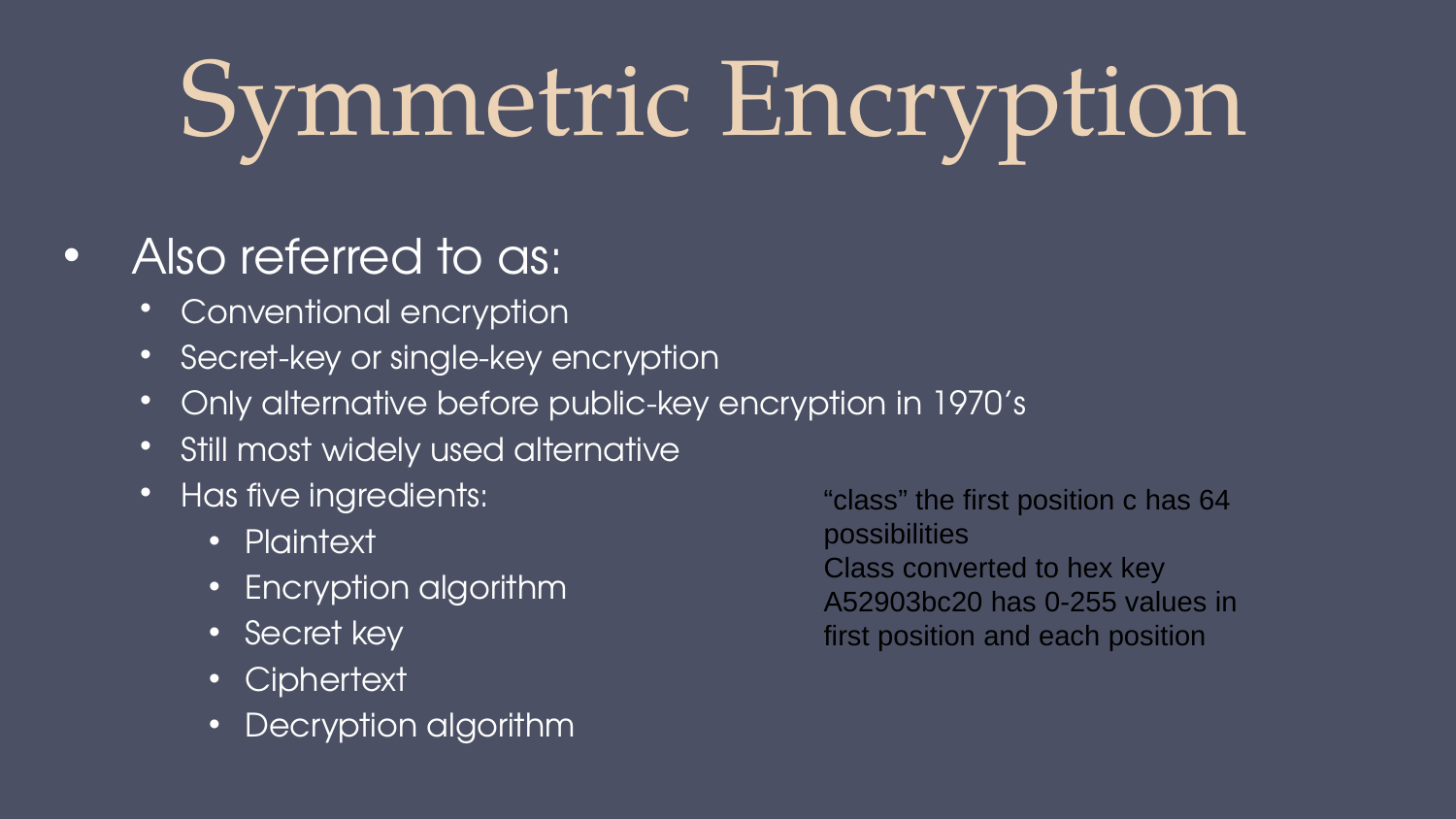

# Symmetric Encryption
 Also referred to as:
Conventional encryption
Secret-key or single-key encryption
Only alternative before public-key encryption in 1970’s
Still most widely used alternative
Has five ingredients:
Plaintext
Encryption algorithm
Secret key
Ciphertext
Decryption algorithm
“class” the first position c has 64 possibilities
Class converted to hex key A52903bc20 has 0-255 values in first position and each position